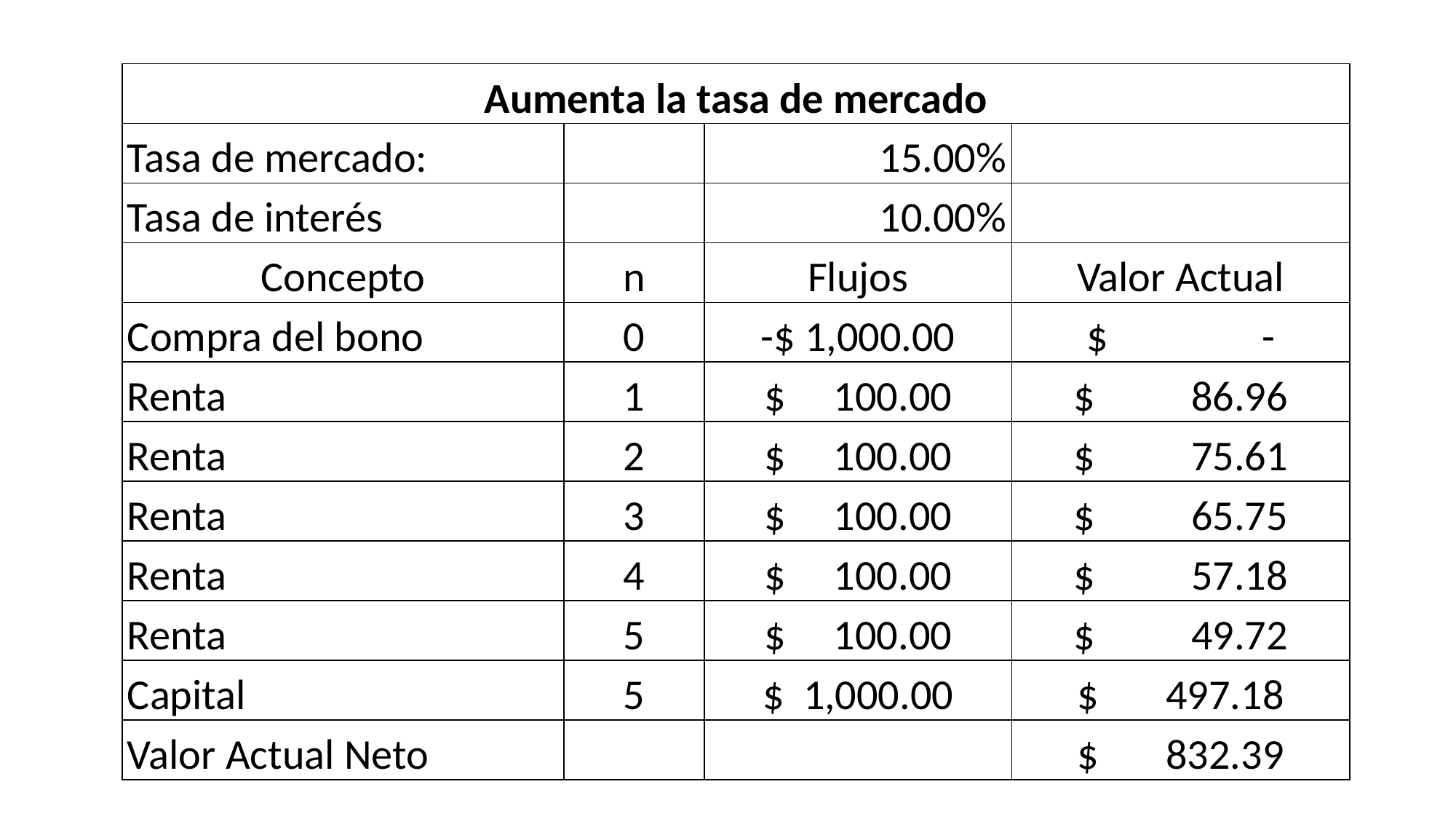

| Aumenta la tasa de mercado |  |  |  |
| --- | --- | --- | --- |
| Tasa de mercado: |  | 15.00% |  |
| Tasa de interés |  | 10.00% |  |
| Concepto | n | Flujos | Valor Actual |
| Compra del bono | 0 | -$ 1,000.00 | $ - |
| Renta | 1 | $ 100.00 | $ 86.96 |
| Renta | 2 | $ 100.00 | $ 75.61 |
| Renta | 3 | $ 100.00 | $ 65.75 |
| Renta | 4 | $ 100.00 | $ 57.18 |
| Renta | 5 | $ 100.00 | $ 49.72 |
| Capital | 5 | $ 1,000.00 | $ 497.18 |
| Valor Actual Neto |  |  | $ 832.39 |